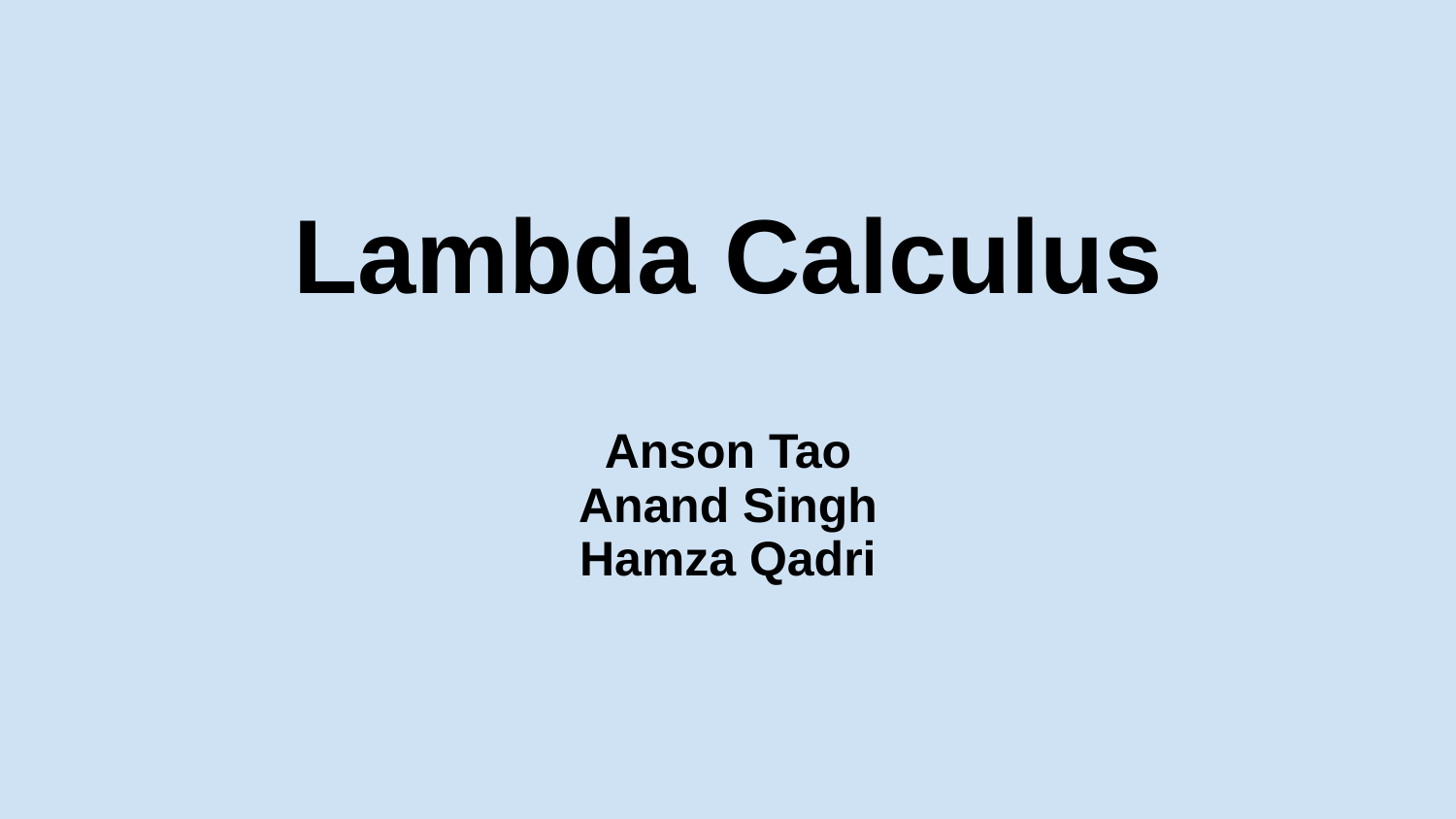

# Lambda Calculus

Anson Tao
Anand Singh
Hamza Qadri